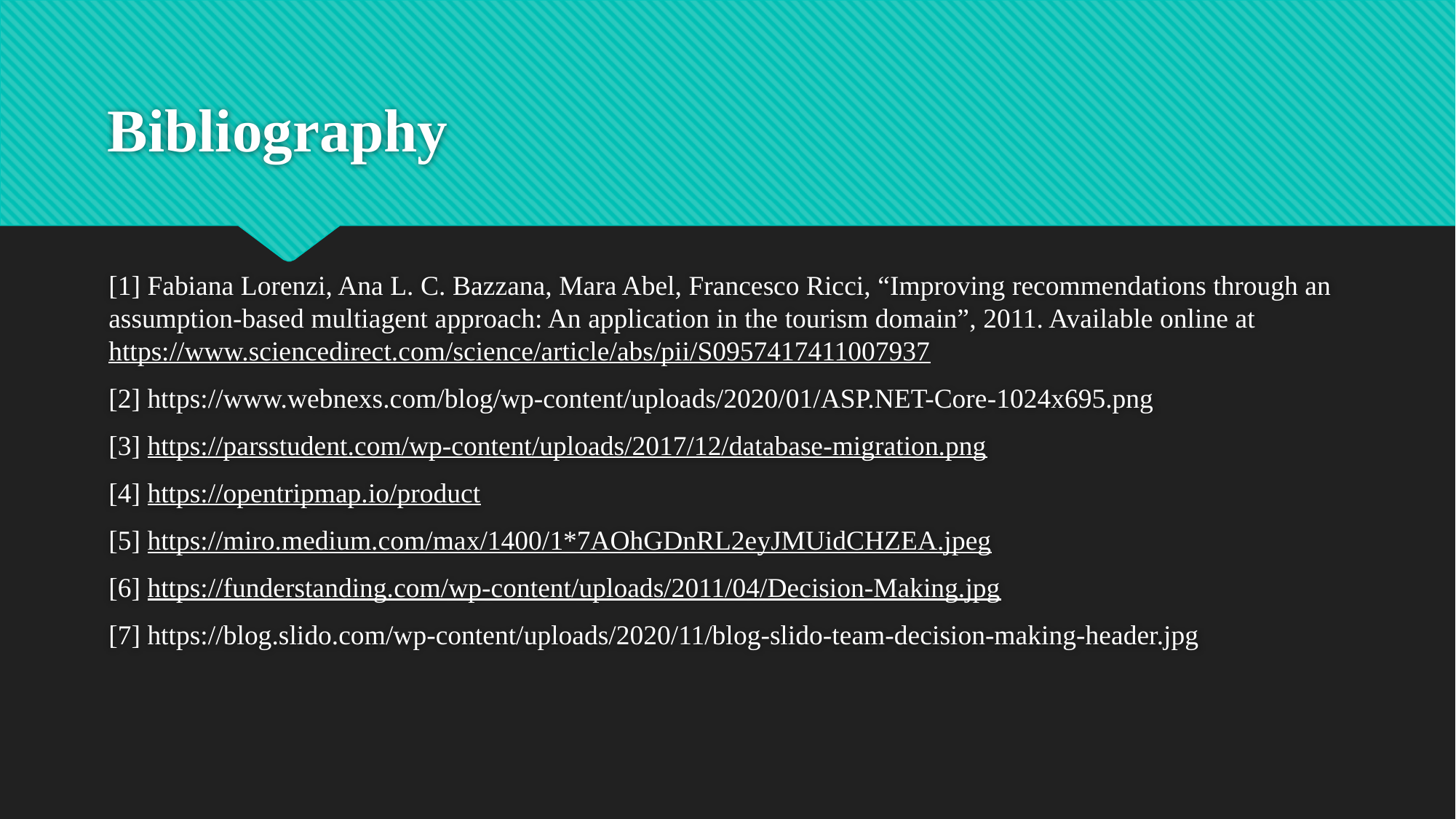

# Bibliography
[1] Fabiana Lorenzi, Ana L. C. Bazzana, Mara Abel, Francesco Ricci, “Improving recommendations through an assumption-based multiagent approach: An application in the tourism domain”, 2011. Available online at https://www.sciencedirect.com/science/article/abs/pii/S0957417411007937
[2] https://www.webnexs.com/blog/wp-content/uploads/2020/01/ASP.NET-Core-1024x695.png
[3] https://parsstudent.com/wp-content/uploads/2017/12/database-migration.png
[4] https://opentripmap.io/product
[5] https://miro.medium.com/max/1400/1*7AOhGDnRL2eyJMUidCHZEA.jpeg
[6] https://funderstanding.com/wp-content/uploads/2011/04/Decision-Making.jpg
[7] https://blog.slido.com/wp-content/uploads/2020/11/blog-slido-team-decision-making-header.jpg